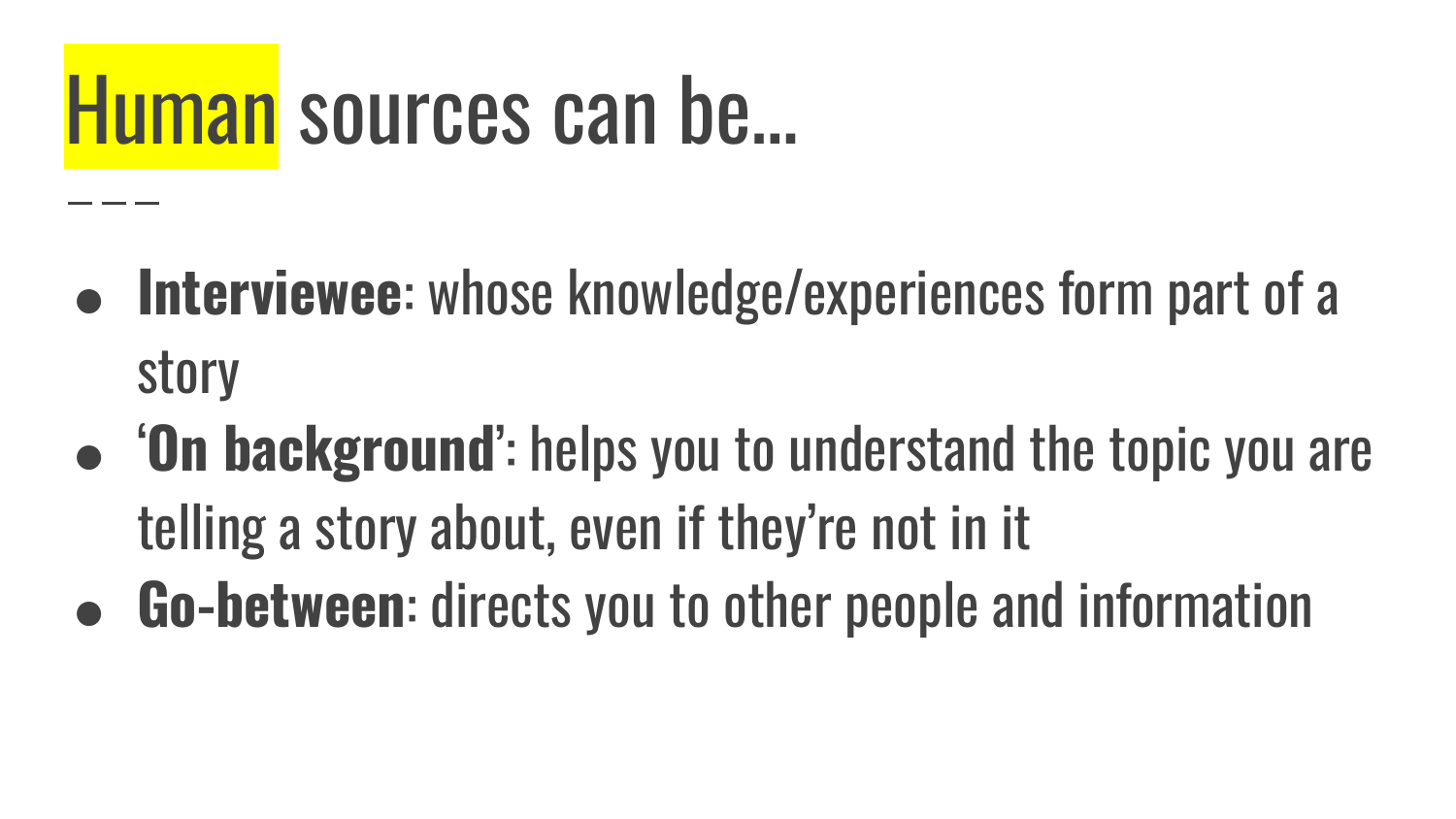

# Human sources can be…
Interviewee: whose knowledge/experiences form part of a story
‘On background’: helps you to understand the topic you are telling a story about, even if they’re not in it
Go-between: directs you to other people and information